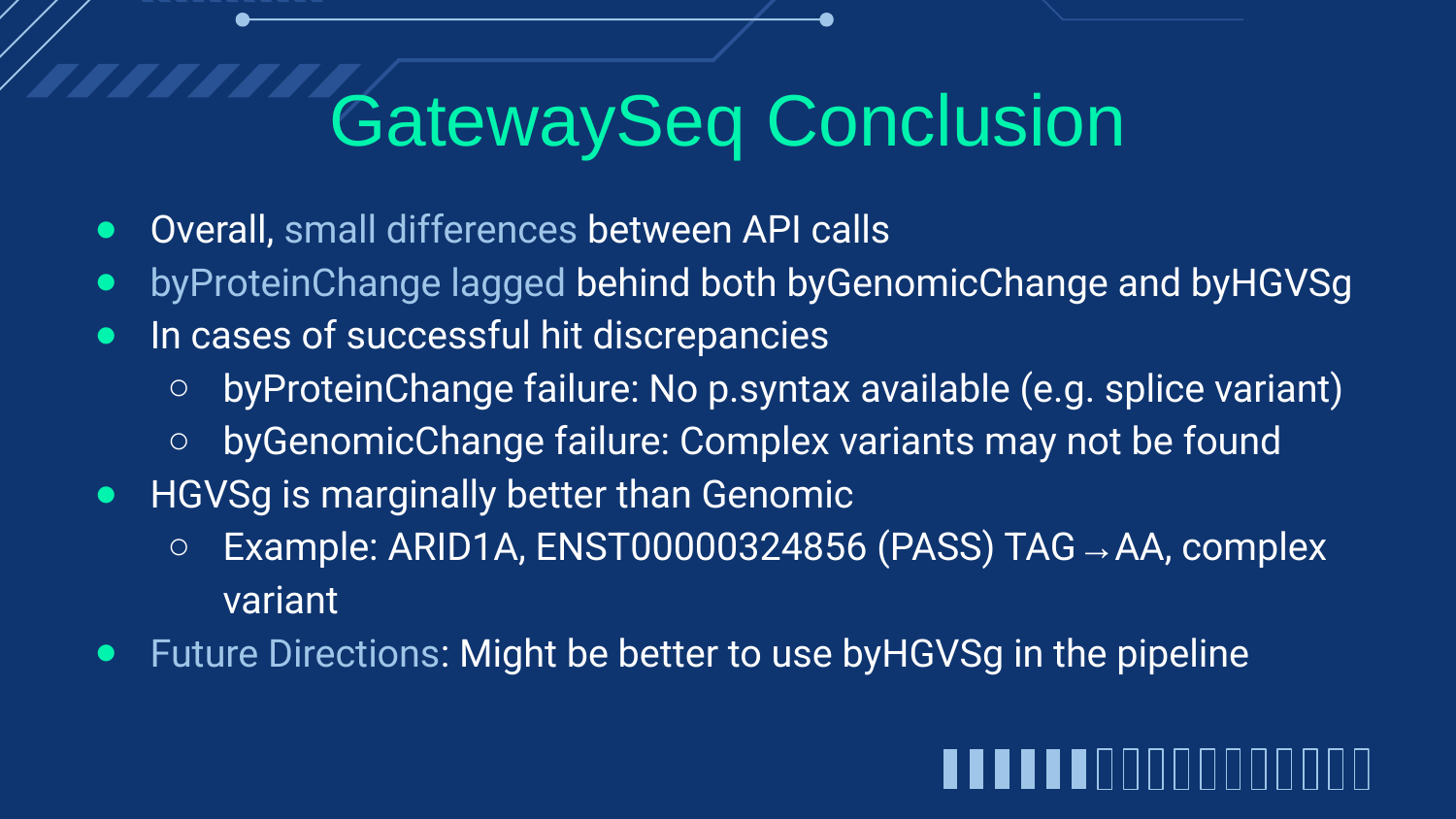

# GatewaySeq Conclusion
Overall, small differences between API calls
byProteinChange lagged behind both byGenomicChange and byHGVSg
In cases of successful hit discrepancies
byProteinChange failure: No p.syntax available (e.g. splice variant)
byGenomicChange failure: Complex variants may not be found
HGVSg is marginally better than Genomic
Example: ARID1A, ENST00000324856 (PASS) TAG→AA, complex variant
Future Directions: Might be better to use byHGVSg in the pipeline